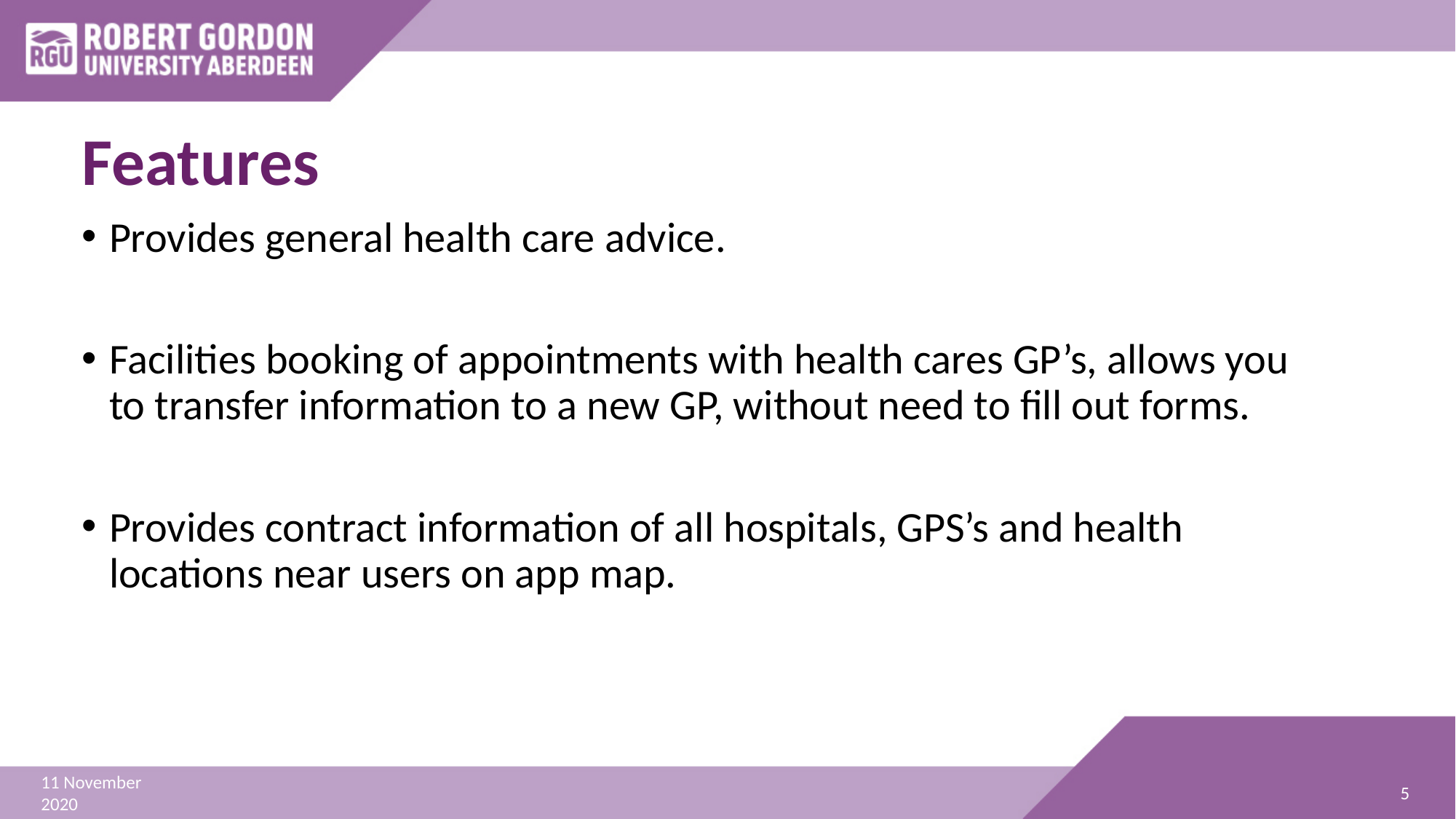

# Features
Provides general health care advice.

Facilities booking of appointments with health cares GP’s, allows you to transfer information to a new GP, without need to fill out forms.

Provides contract information of all hospitals, GPS’s and health locations near users on app map.

5
11 November 2020